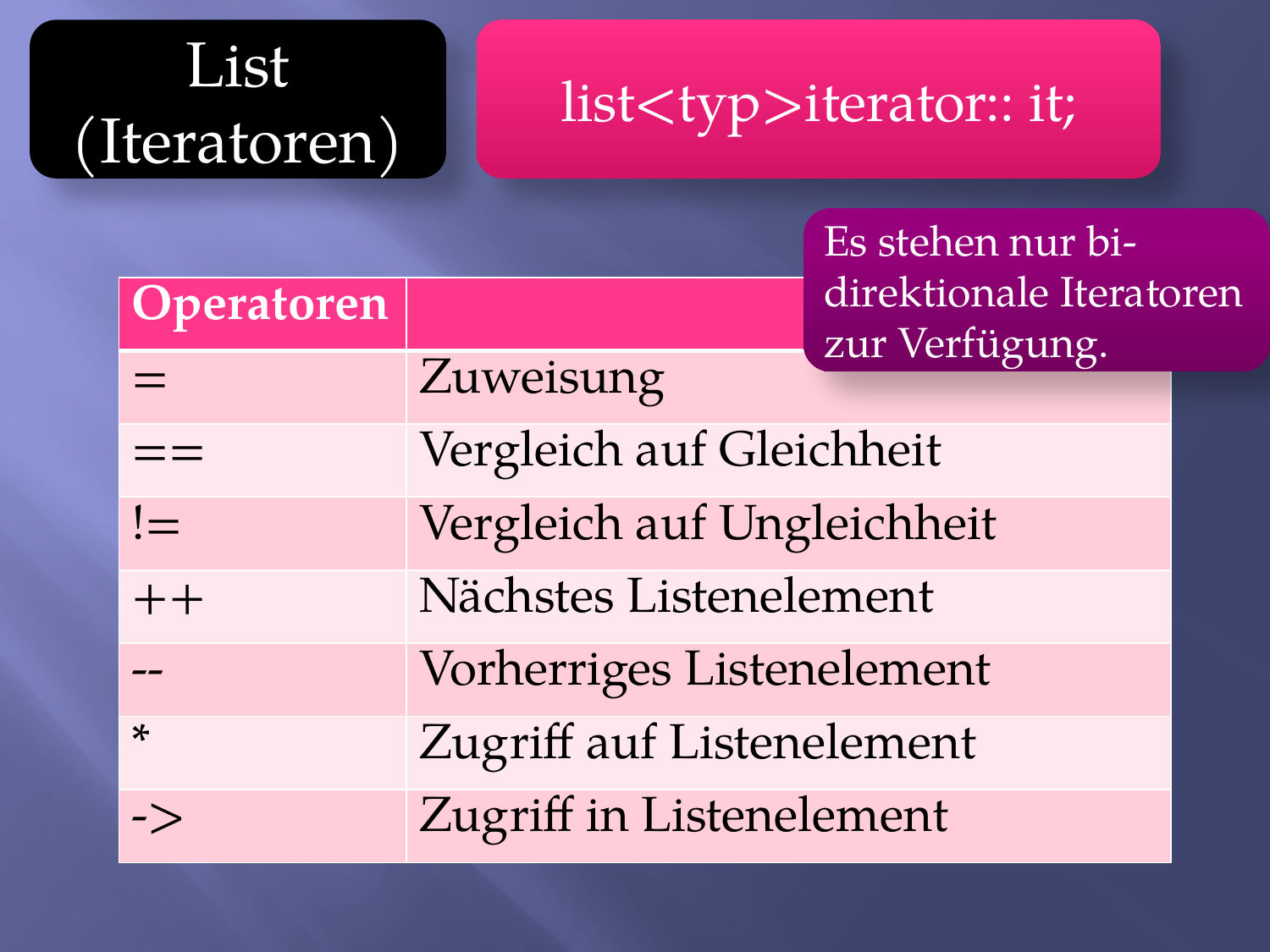

List
(Iteratoren)
list<typ>iterator:: it;
Es stehen nur bi-direktionale Iteratoren zur Verfügung.
| Operatoren |  |
| --- | --- |
| = | Zuweisung |
| == | Vergleich auf Gleichheit |
| != | Vergleich auf Ungleichheit |
| ++ | Nächstes Listenelement |
| -- | Vorherriges Listenelement |
| \* | Zugriff auf Listenelement |
| -> | Zugriff in Listenelement |